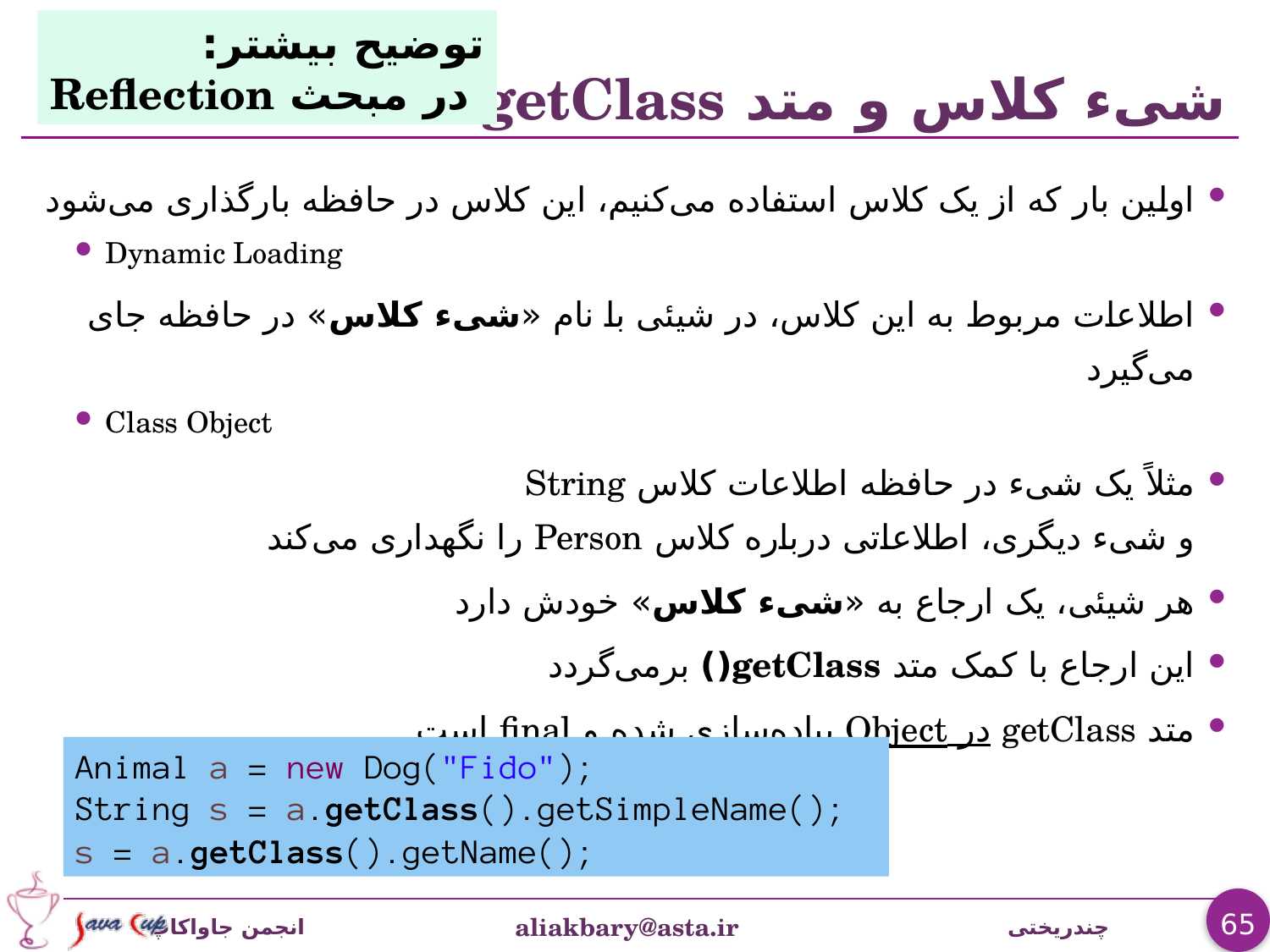

توضیح بیشتر:
 در مبحث Reflection
# شیء کلاس و متد getClass
اولین بار که از یک کلاس استفاده می‌کنیم، این کلاس در حافظه بارگذاری می‌شود
Dynamic Loading
اطلاعات مربوط به این کلاس، در شیئی با نام «شیء کلاس» در حافظه جای می‌گیرد
Class Object
مثلاً یک شیء در حافظه اطلاعات کلاس String
و شیء دیگری، اطلاعاتی درباره کلاس Person را نگهداری می‌کند
هر شیئی، یک ارجاع به «شیء کلاس» خودش دارد
این ارجاع با کمک متد getClass() برمی‌گردد
متد getClass در Object پیاده‌سازی شده و final است

Animal a = new Dog("Fido");
String s = a.getClass().getSimpleName();
s = a.getClass().getName();